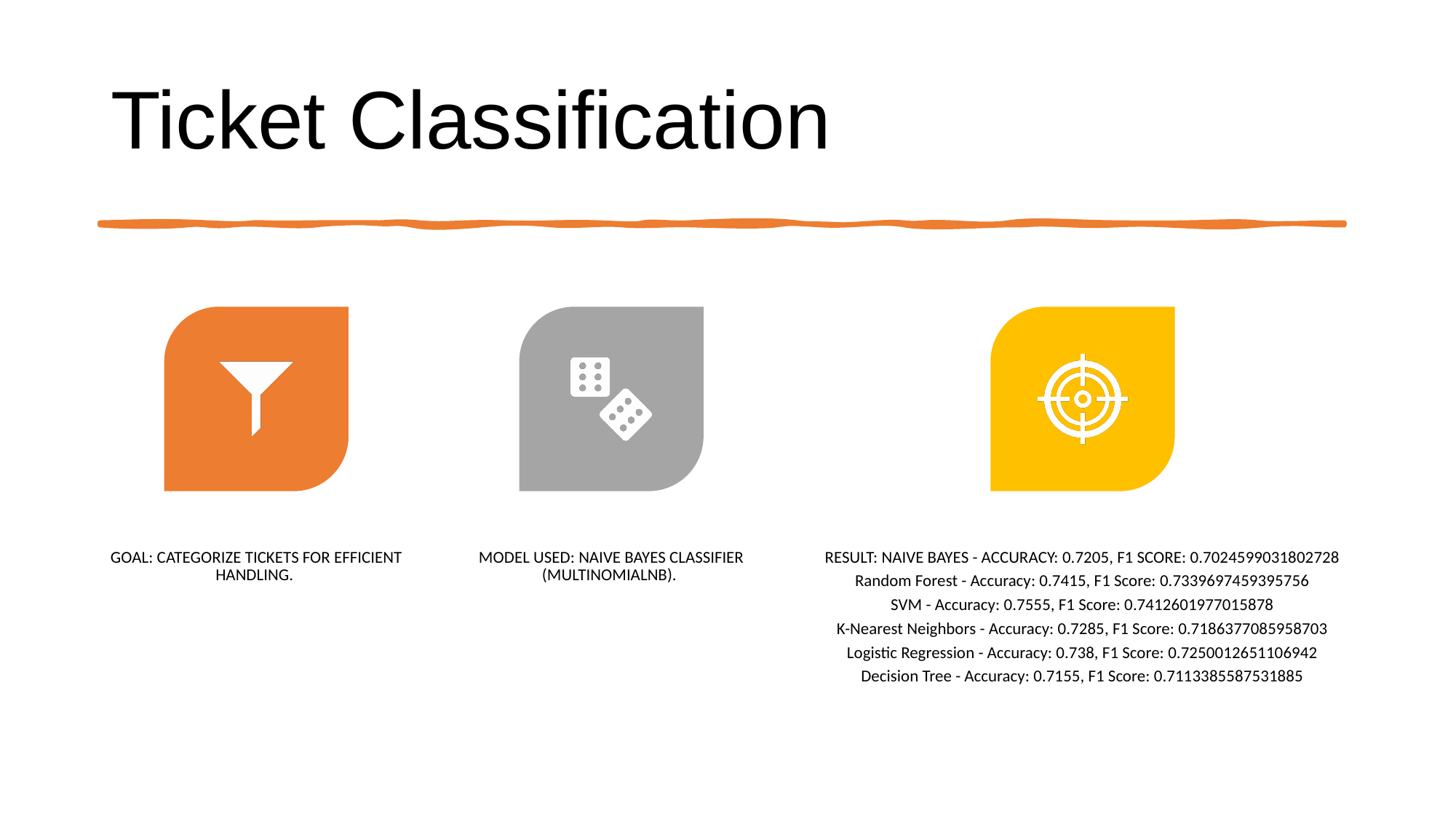

# Ticket Classification

Goal: Categorize tickets for efficient handling.
Model Used: Naive Bayes Classifier (MultinomialNB).
Result: Naive Bayes - Accuracy: 0.7205, F1 Score: 0.7024599031802728
Random Forest - Accuracy: 0.7415, F1 Score: 0.7339697459395756
SVM - Accuracy: 0.7555, F1 Score: 0.7412601977015878
K-Nearest Neighbors - Accuracy: 0.7285, F1 Score: 0.7186377085958703
Logistic Regression - Accuracy: 0.738, F1 Score: 0.7250012651106942
Decision Tree - Accuracy: 0.7155, F1 Score: 0.7113385587531885